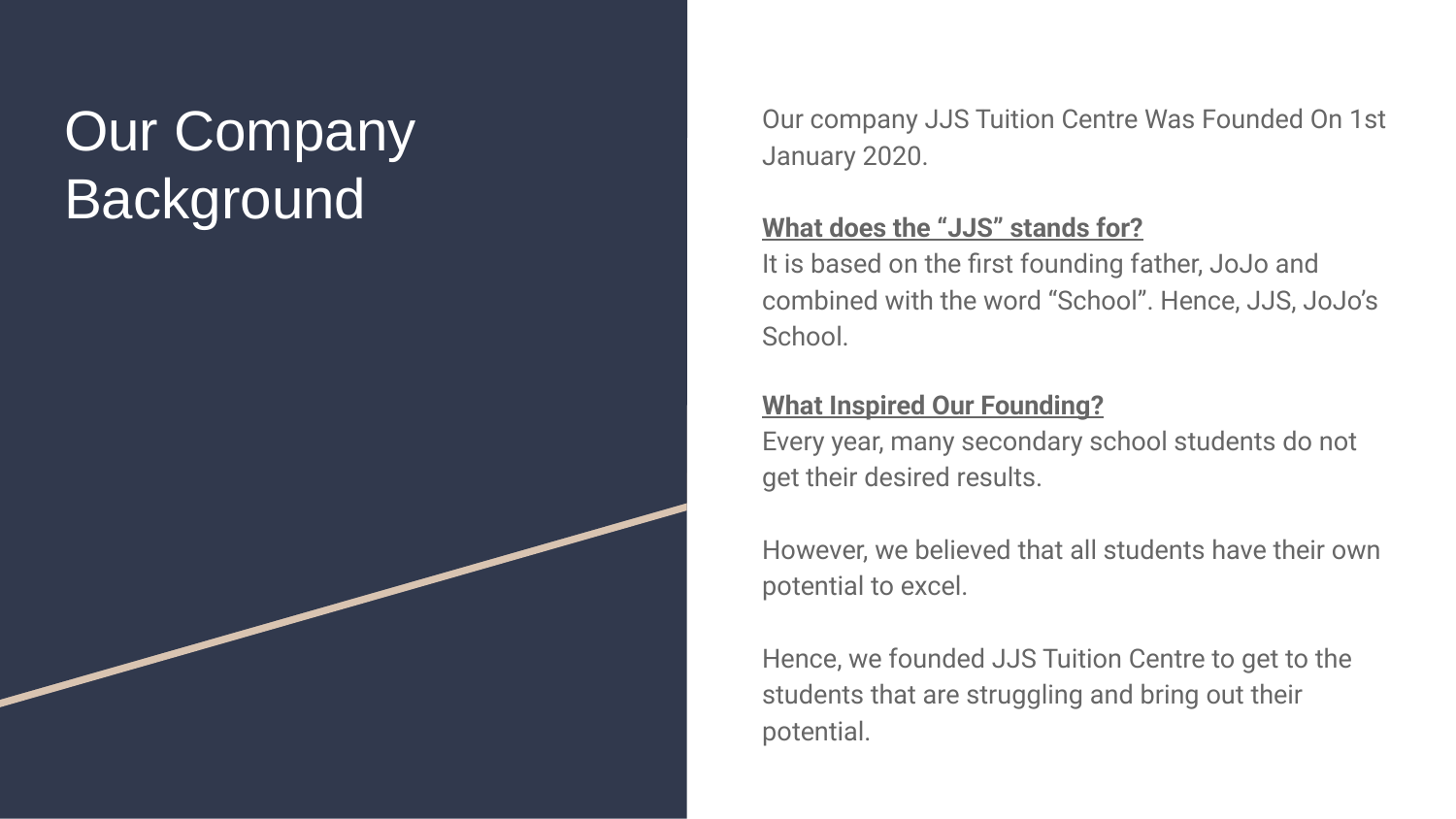

# Our Company Background
Our company JJS Tuition Centre Was Founded On 1st January 2020.
What does the “JJS” stands for?
It is based on the first founding father, JoJo and combined with the word “School”. Hence, JJS, JoJo’s School.
What Inspired Our Founding?
Every year, many secondary school students do not get their desired results.
However, we believed that all students have their own potential to excel.
Hence, we founded JJS Tuition Centre to get to the students that are struggling and bring out their potential.